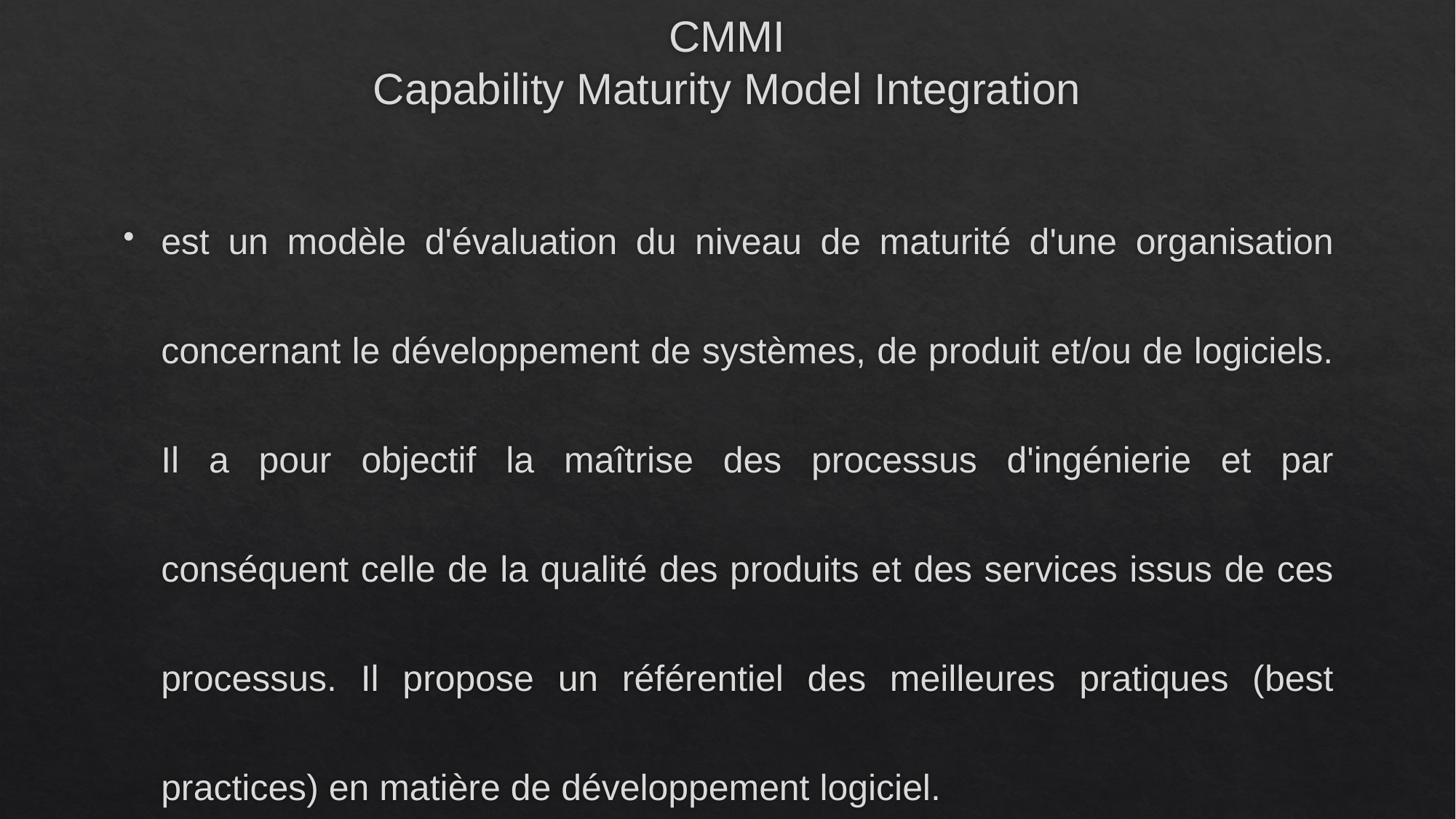

# CMMI Capability Maturity Model Integration
est un modèle d'évaluation du niveau de maturité d'une organisation concernant le développement de systèmes, de produit et/ou de logiciels. Il a pour objectif la maîtrise des processus d'ingénierie et par conséquent celle de la qualité des produits et des services issus de ces processus. Il propose un référentiel des meilleures pratiques (best practices) en matière de développement logiciel.